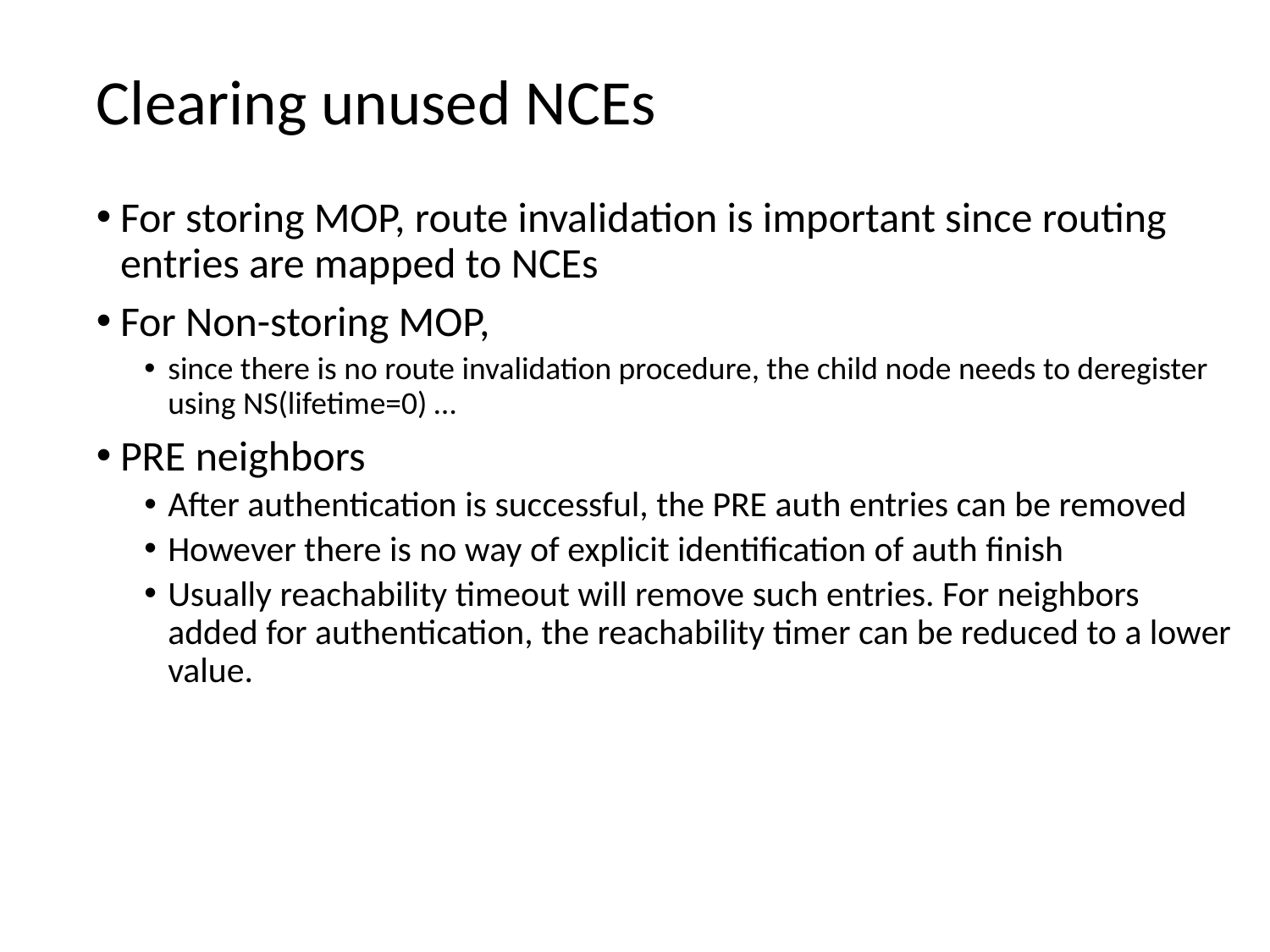

# Clearing unused NCEs
For storing MOP, route invalidation is important since routing entries are mapped to NCEs
For Non-storing MOP,
since there is no route invalidation procedure, the child node needs to deregister using NS(lifetime=0) …
PRE neighbors
After authentication is successful, the PRE auth entries can be removed
However there is no way of explicit identification of auth finish
Usually reachability timeout will remove such entries. For neighbors added for authentication, the reachability timer can be reduced to a lower value.